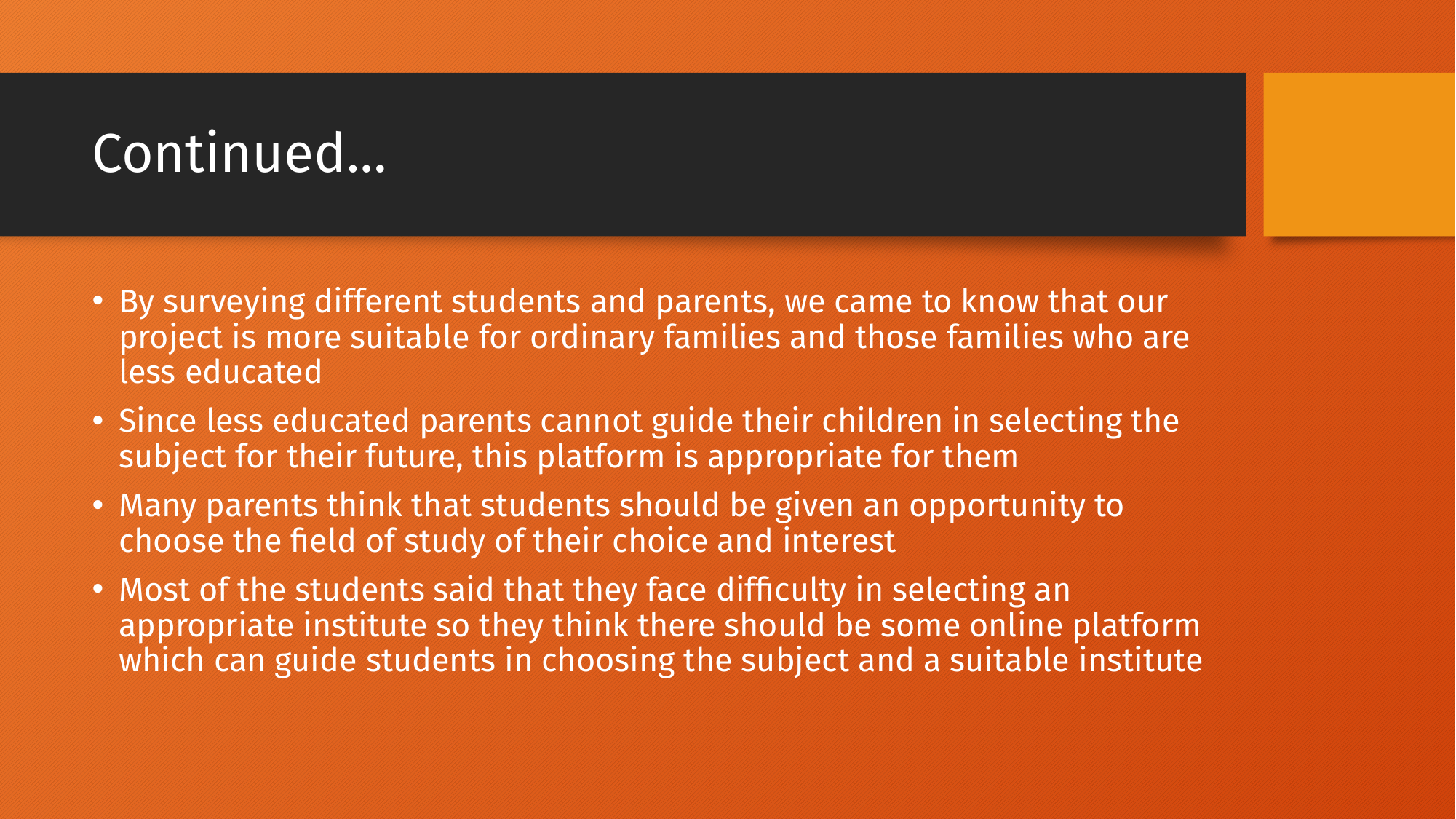

# Continued…
By surveying different students and parents, we came to know that our project is more suitable for ordinary families and those families who are less educated
Since less educated parents cannot guide their children in selecting the subject for their future, this platform is appropriate for them
Many parents think that students should be given an opportunity to choose the field of study of their choice and interest
Most of the students said that they face difficulty in selecting an appropriate institute so they think there should be some online platform which can guide students in choosing the subject and a suitable institute